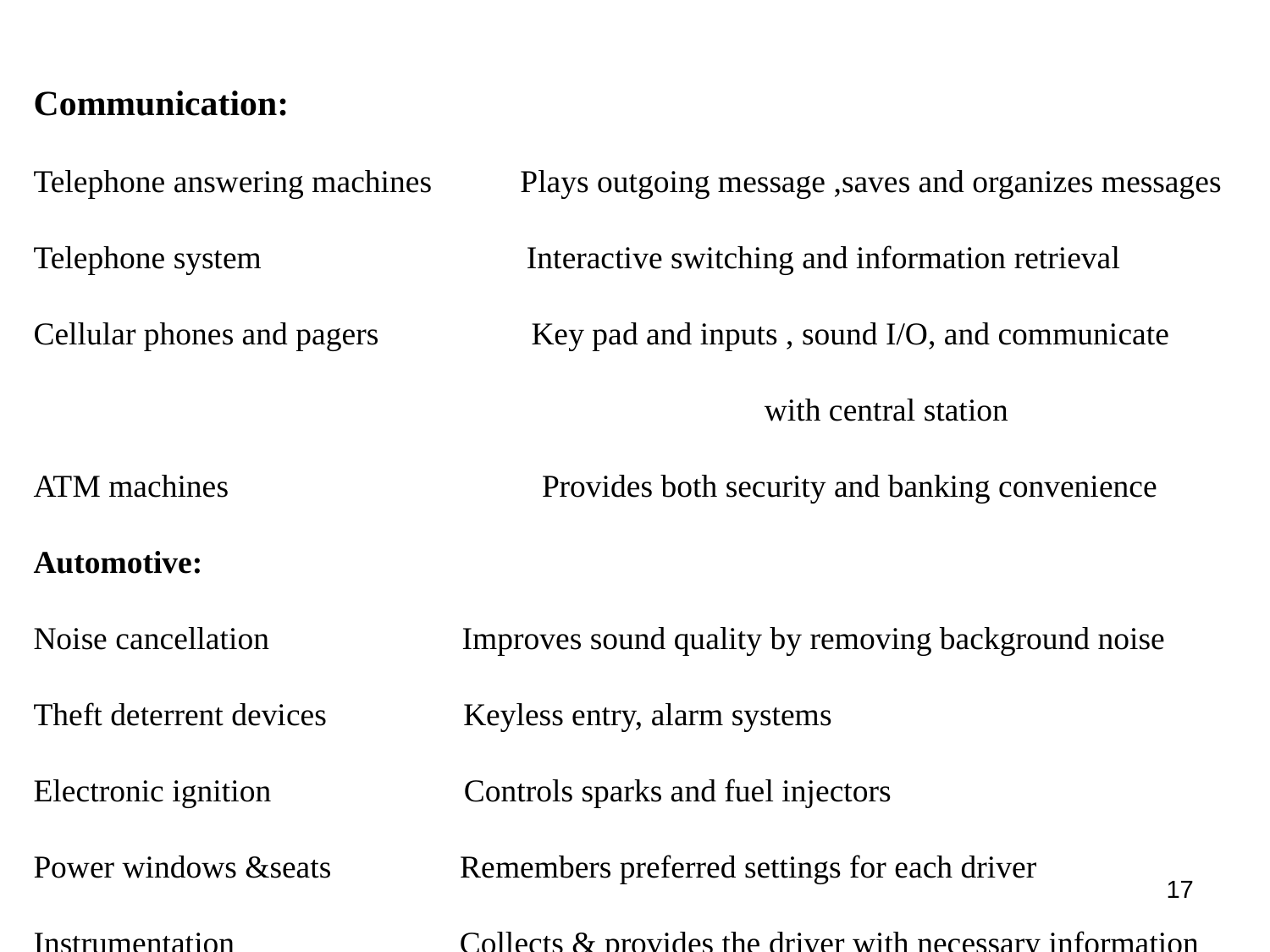

Communication:
Telephone answering machines           Plays outgoing message ,saves and organizes messages
Telephone system                                 Interactive switching and information retrieval Cellular phones and pagers                   Key pad and inputs , sound I/O, and communicate
                                                                                           with central station
ATM machines                                       Provides both security and banking convenience
Automotive:
Noise cancellation                        Improves sound quality by removing background noise Theft deterrent devices                 Keyless entry, alarm systems
Electronic ignition                        Controls sparks and fuel injectors
Power windows &seats                Remembers preferred settings for each driver Instrumentation                            Collects & provides the driver with necessary information

17